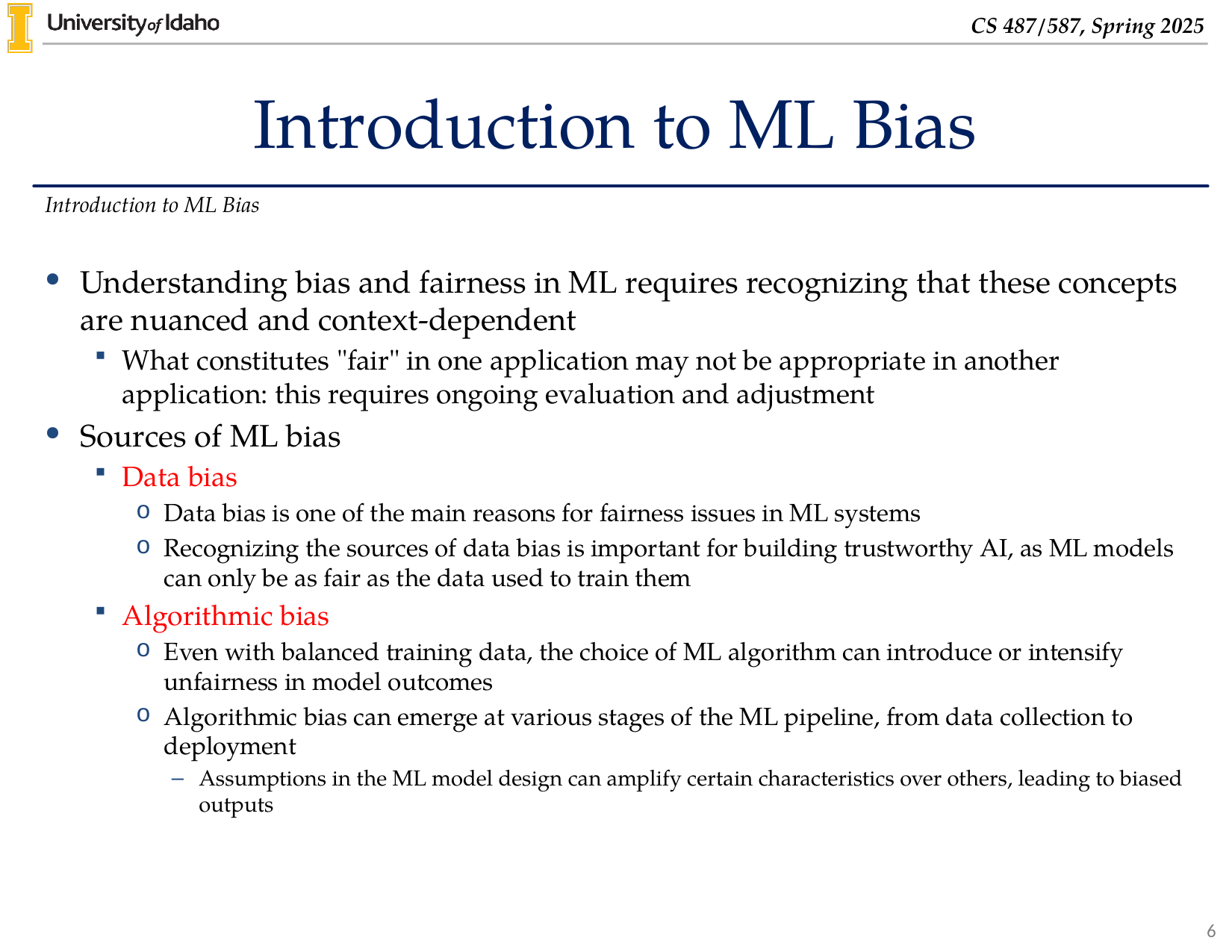

# Introduction to ML Bias
Introduction to ML Bias

Understanding bias and fairness in ML requires recognizing that these concepts are nuanced and context-dependent
What constitutes "fair" in one application may not be appropriate in another application: this requires ongoing evaluation and adjustment
Sources of ML bias
Data bias
Data bias is one of the main reasons for fairness issues in ML systems
Recognizing the sources of data bias is important for building trustworthy AI, as ML models can only be as fair as the data used to train them
Algorithmic bias
Even with balanced training data, the choice of ML algorithm can introduce or intensify unfairness in model outcomes
Algorithmic bias can emerge at various stages of the ML pipeline, from data collection to deployment
Assumptions in the ML model design can amplify certain characteristics over others, leading to biased outputs